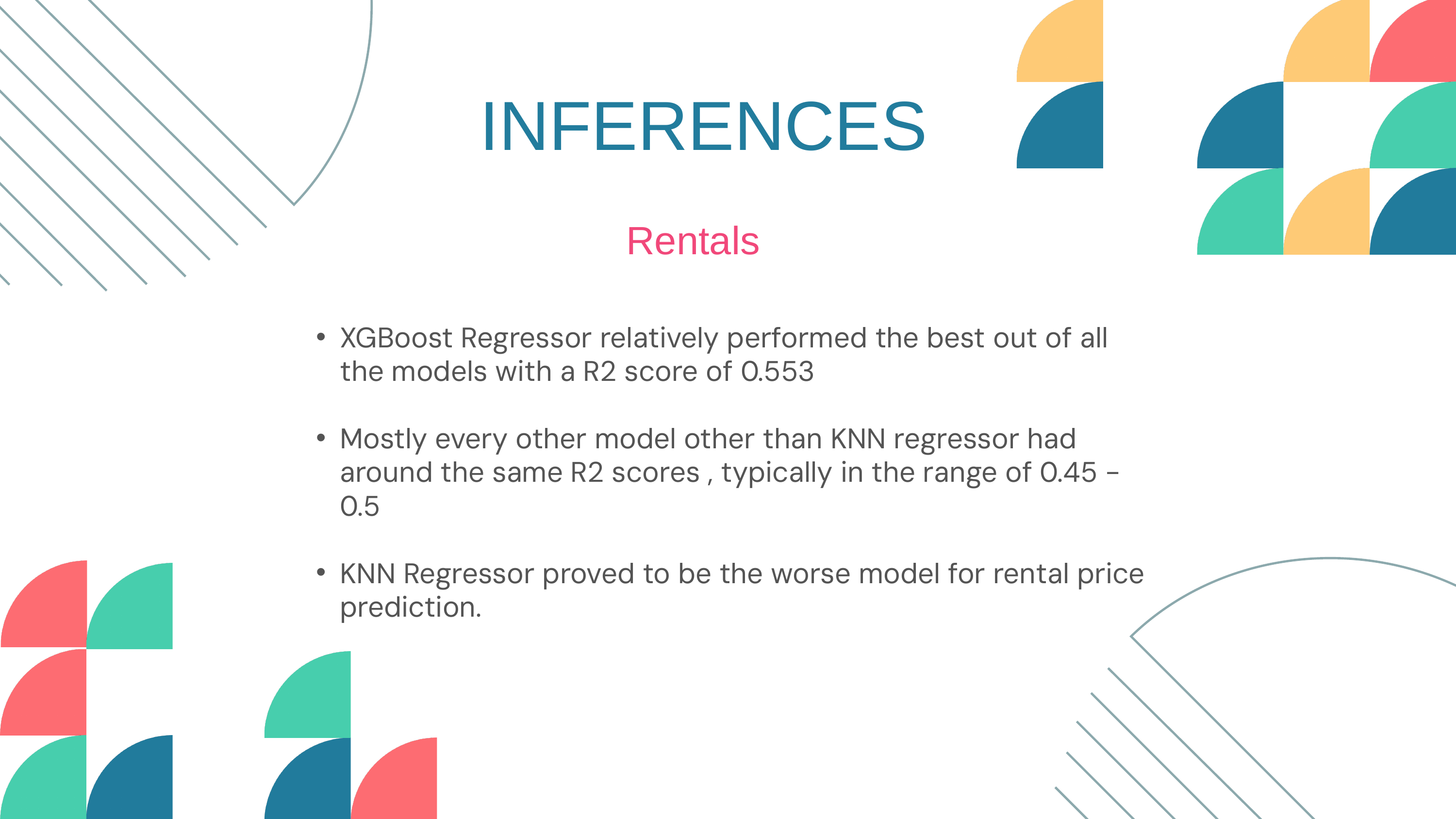

INFERENCES

Rentals
XGBoost Regressor relatively performed the best out of all the models with a R2 score of 0.553

Mostly every other model other than KNN regressor had around the same R2 scores , typically in the range of 0.45 - 0.5

KNN Regressor proved to be the worse model for rental price prediction.